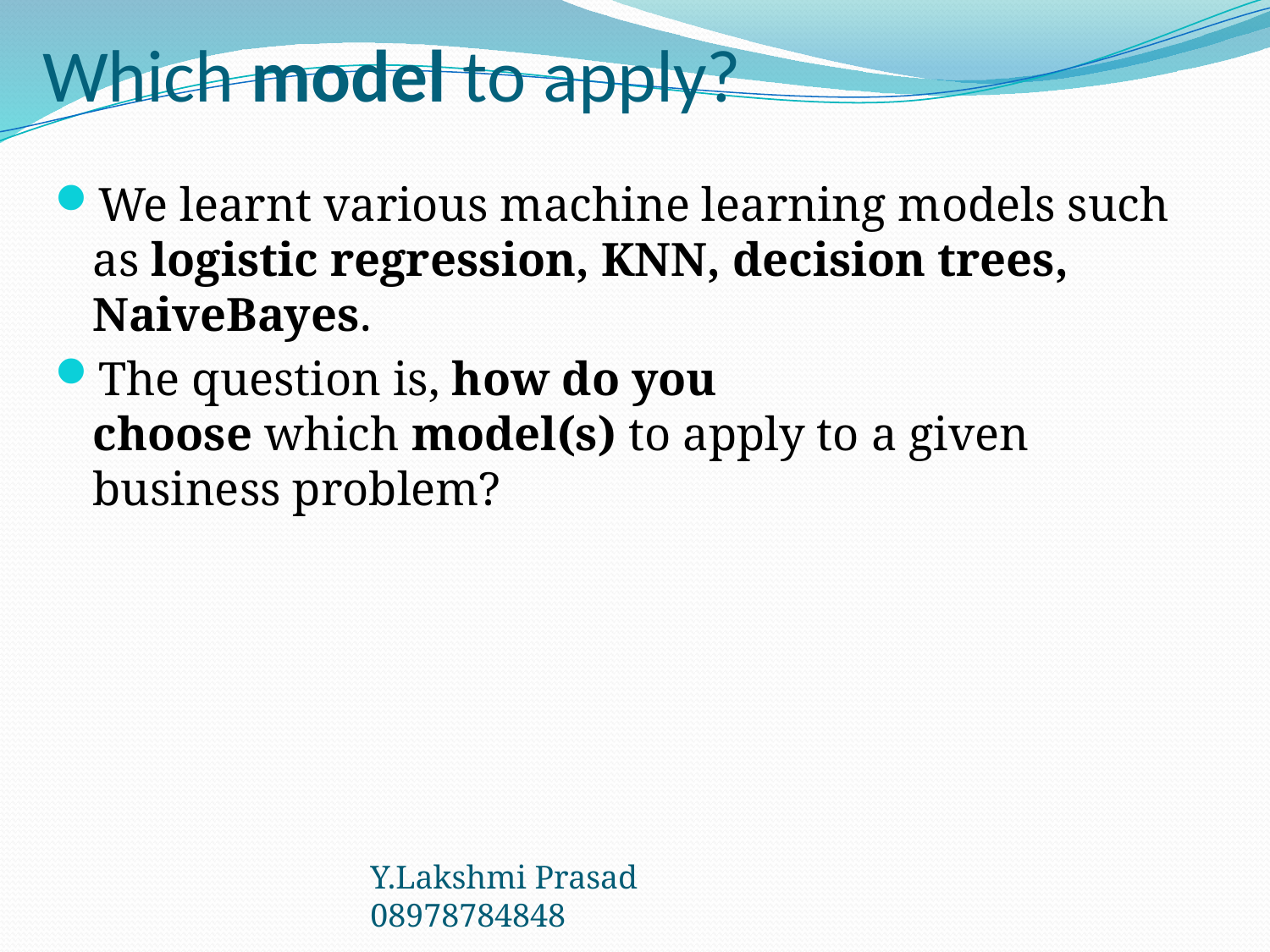

# Which model to apply?
We learnt various machine learning models such as logistic regression, KNN, decision trees, NaiveBayes.
The question is, how do you choose which model(s) to apply to a given business problem?
Y.Lakshmi Prasad 08978784848